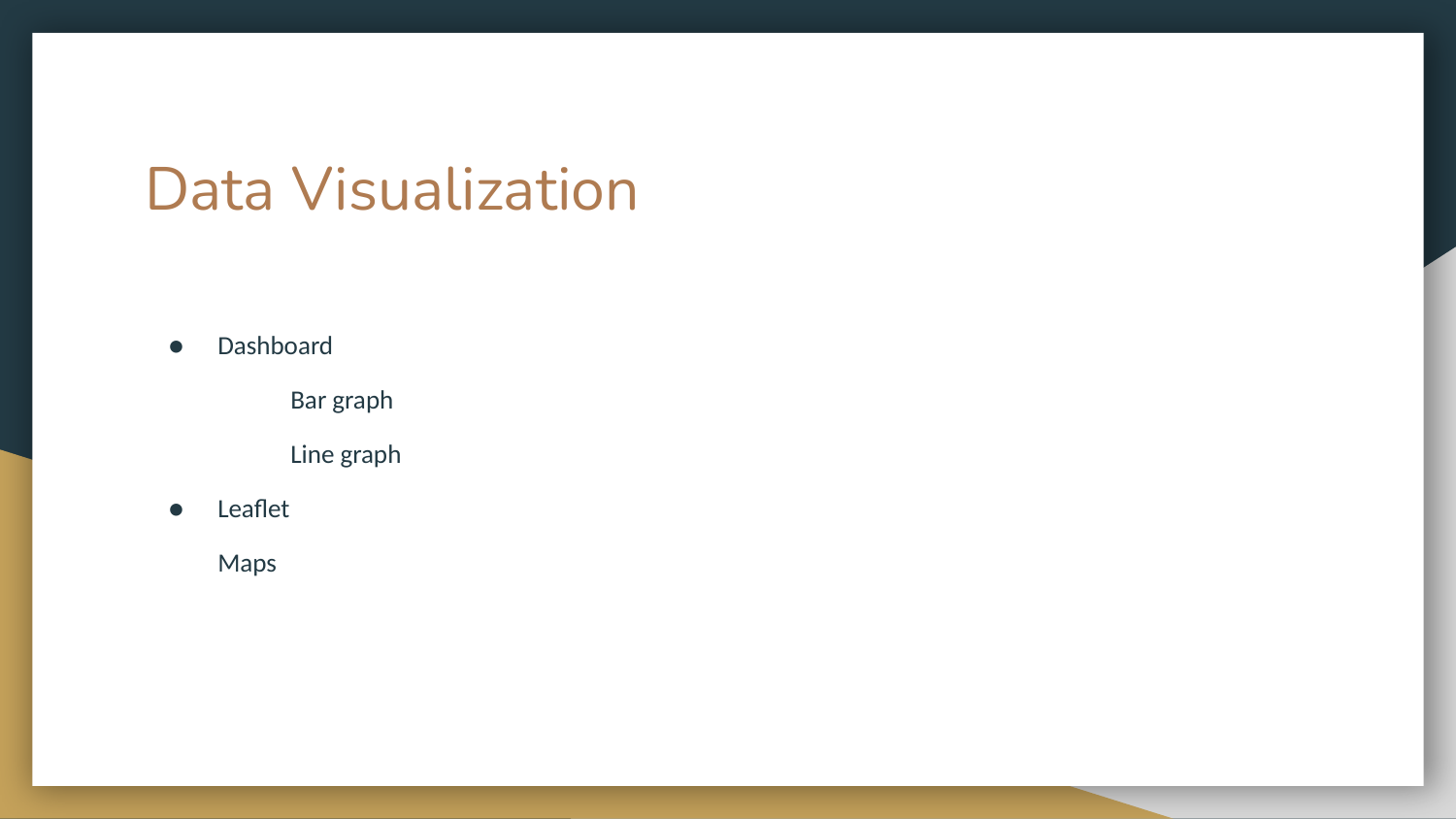

# Data Visualization
Dashboard
	Bar graph
	Line graph
Leaflet
Maps